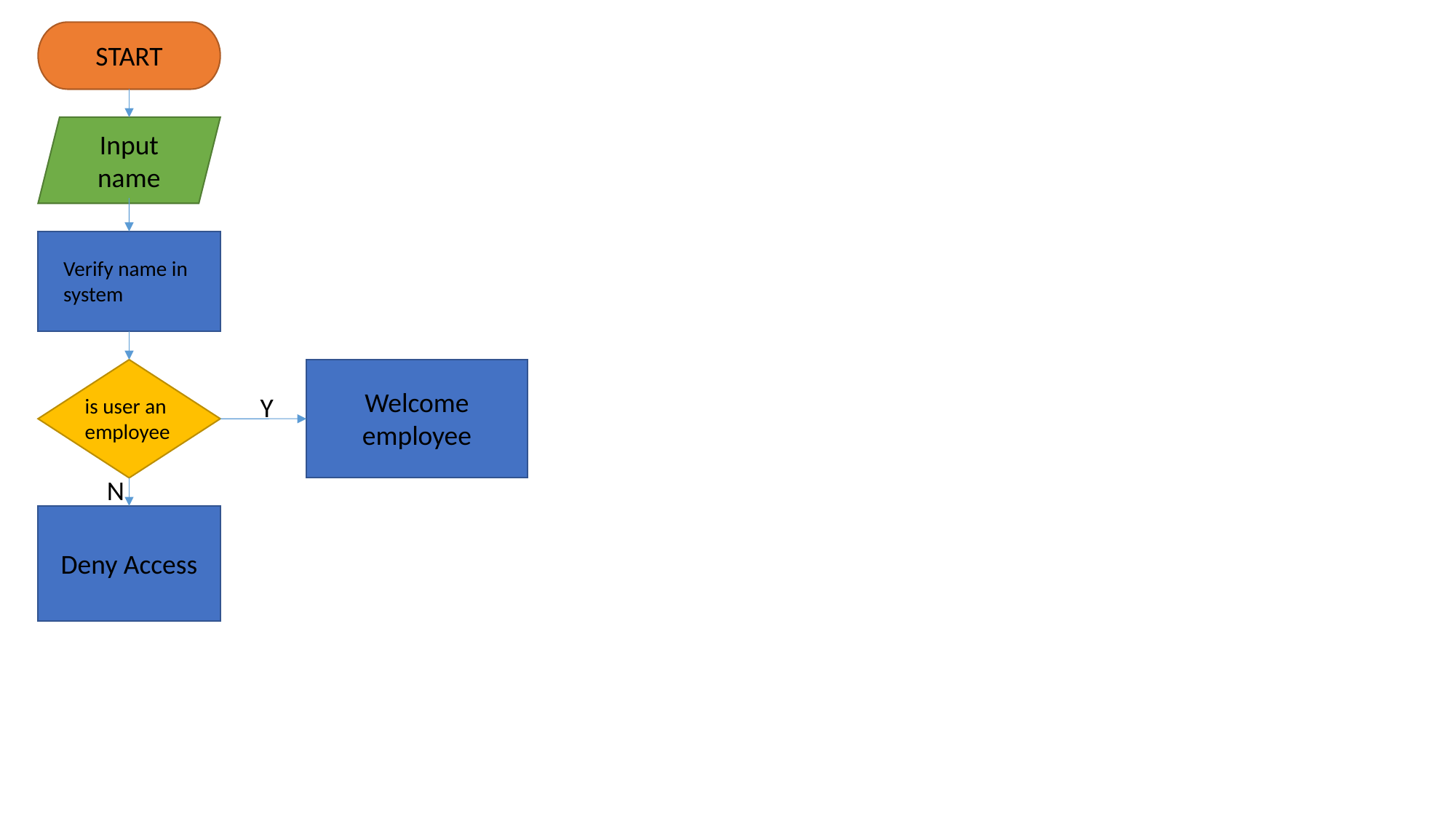

START

Input name

Verify name in system

Welcome employee
Y
is user an employee
N

Deny Access